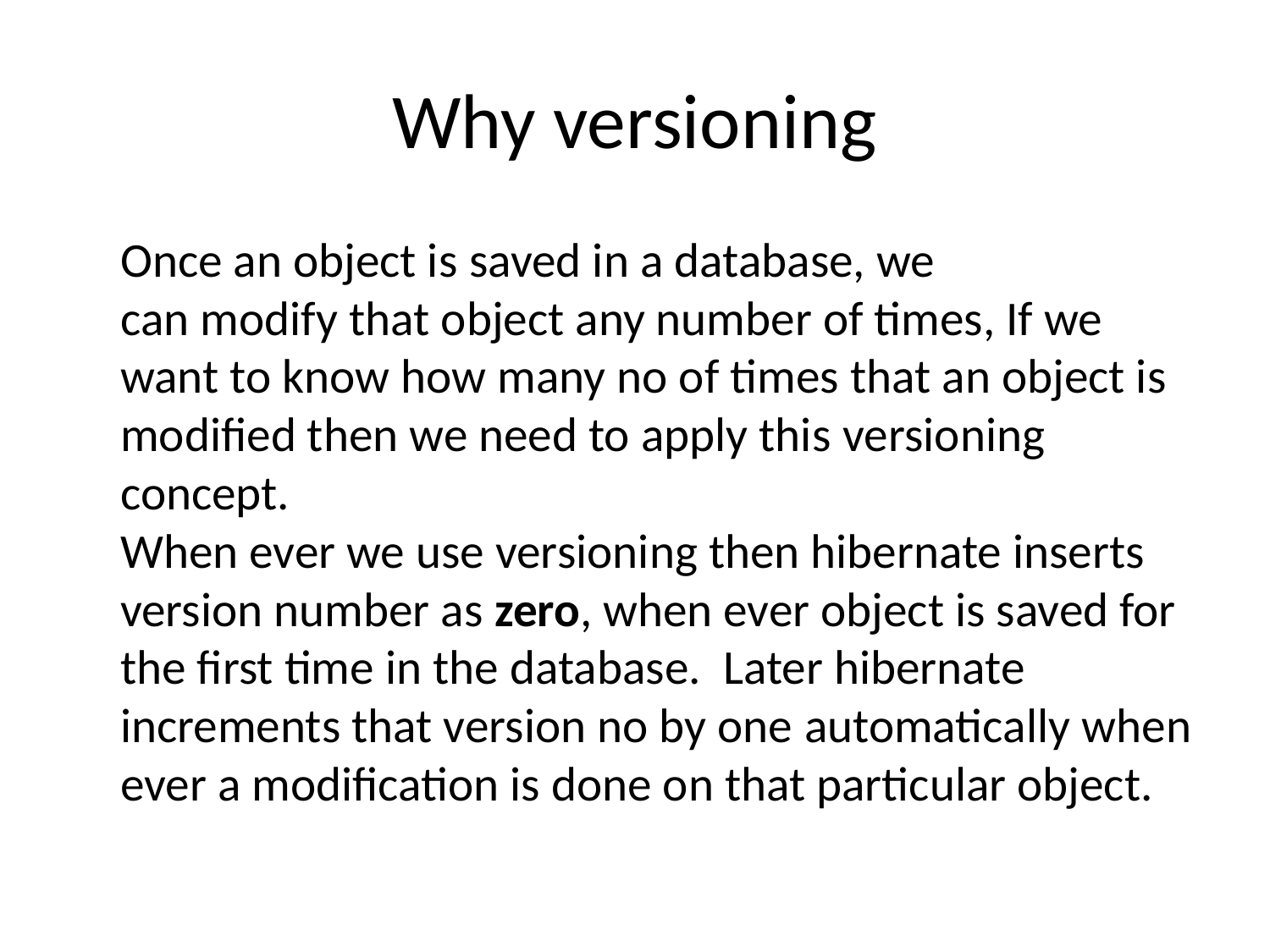

# Why versioning
	Once an object is saved in a database, we can modify that object any number of times, If we want to know how many no of times that an object is modified then we need to apply this versioning concept.
When ever we use versioning then hibernate inserts version number as zero, when ever object is saved for the first time in the database.  Later hibernate increments that version no by one automatically when ever a modification is done on that particular object.